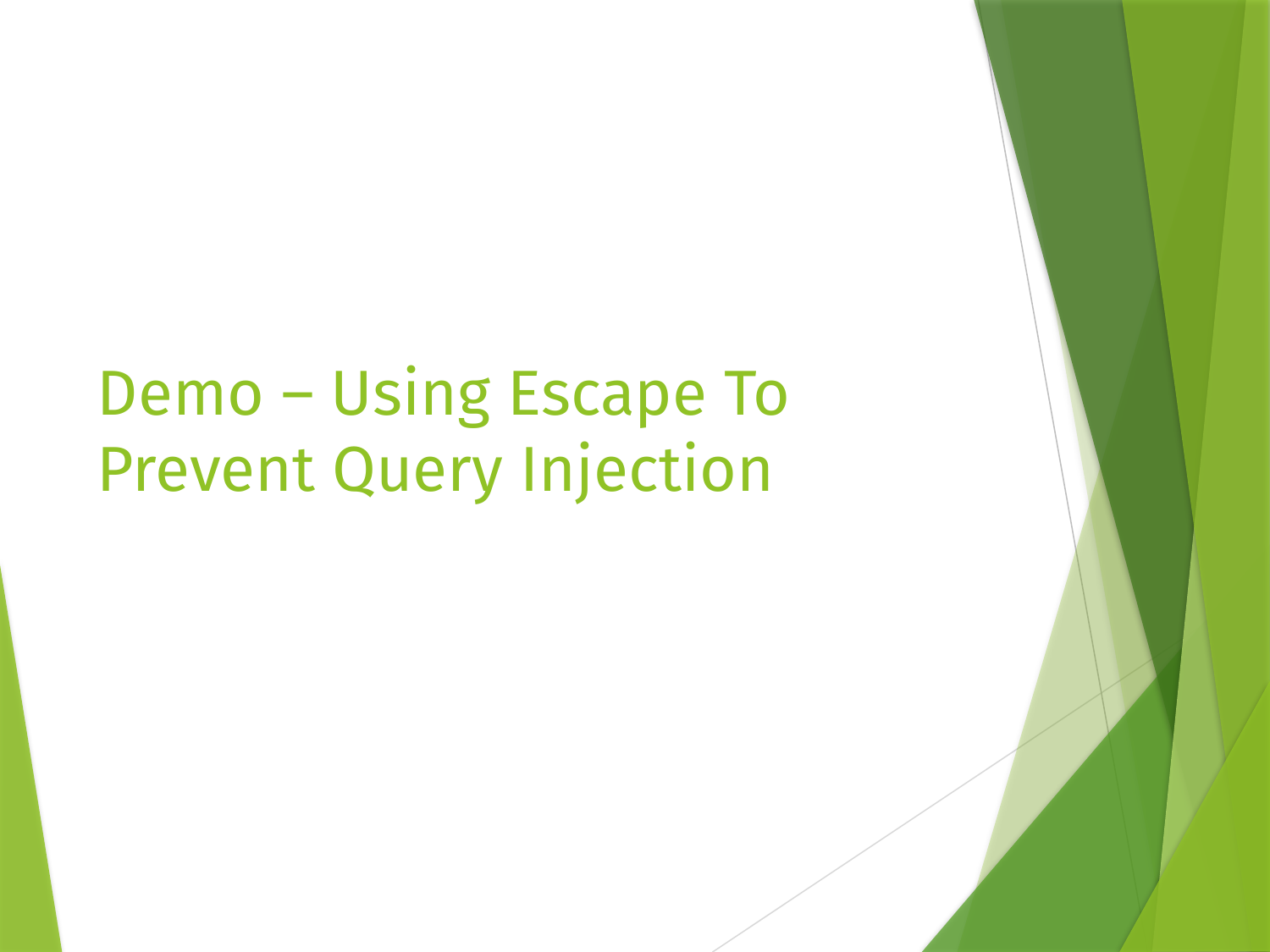

# Demo – Using Escape To Prevent Query Injection